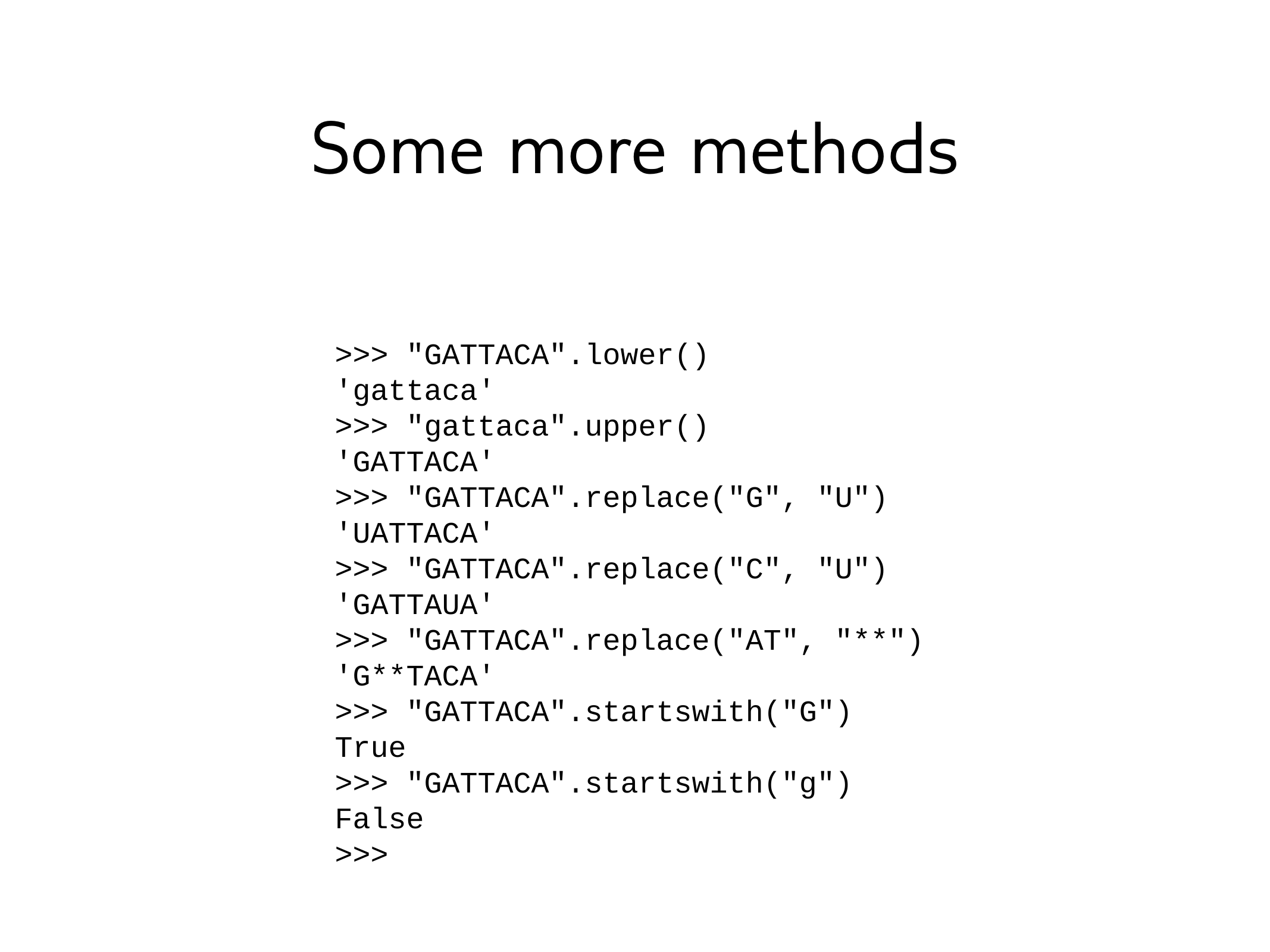

# Some more methods
>>> "GATTACA".lower()
'gattaca'
>>> "gattaca".upper()
'GATTACA'
>>> "GATTACA".replace("G", "U")
'UATTACA'
>>> "GATTACA".replace("C", "U")
'GATTAUA'
>>> "GATTACA".replace("AT", "**")
'G**TACA'
>>> "GATTACA".startswith("G")
True
>>> "GATTACA".startswith("g")
False
>>>